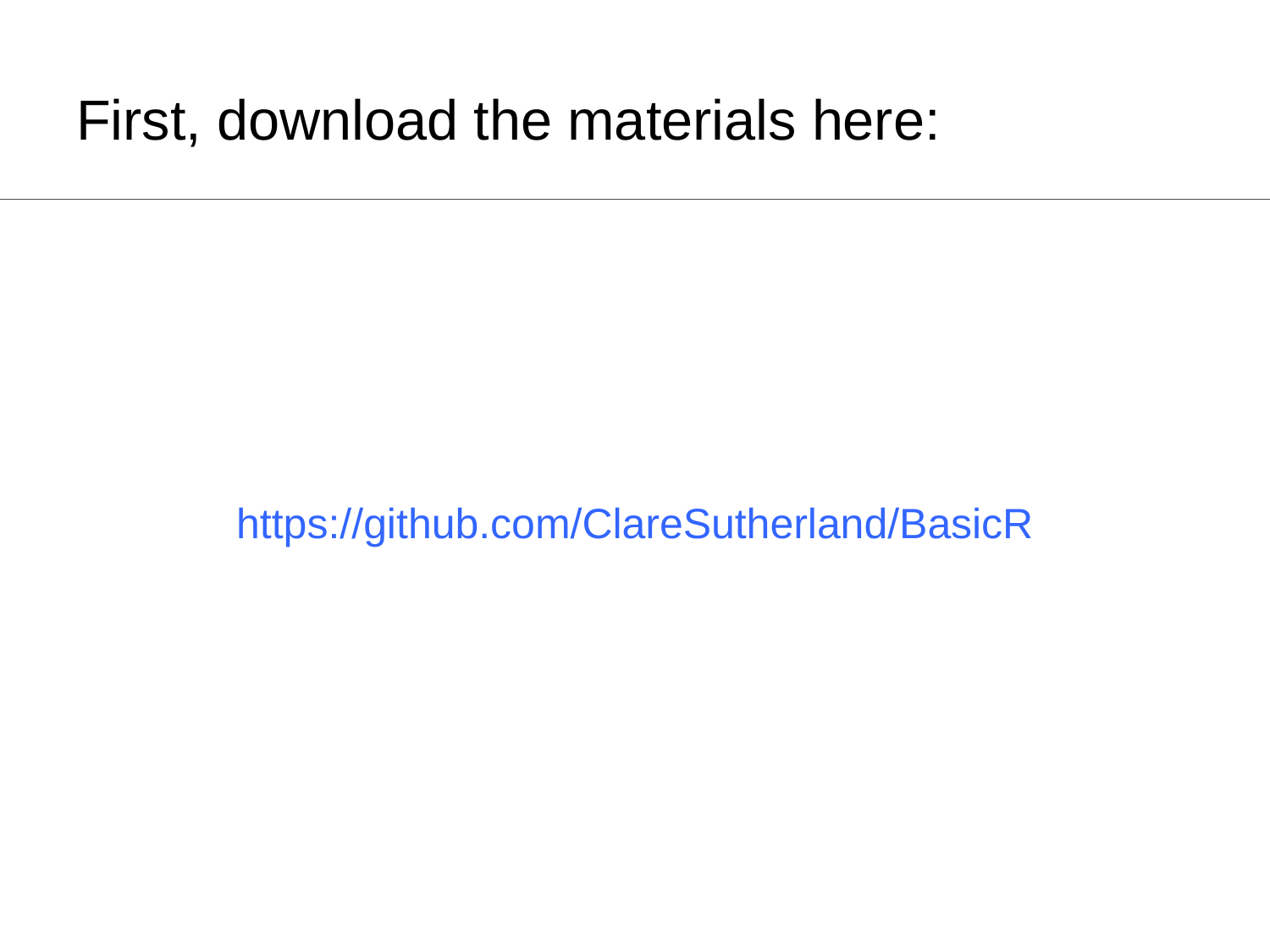

# First, download the materials here:
https://github.com/ClareSutherland/BasicR